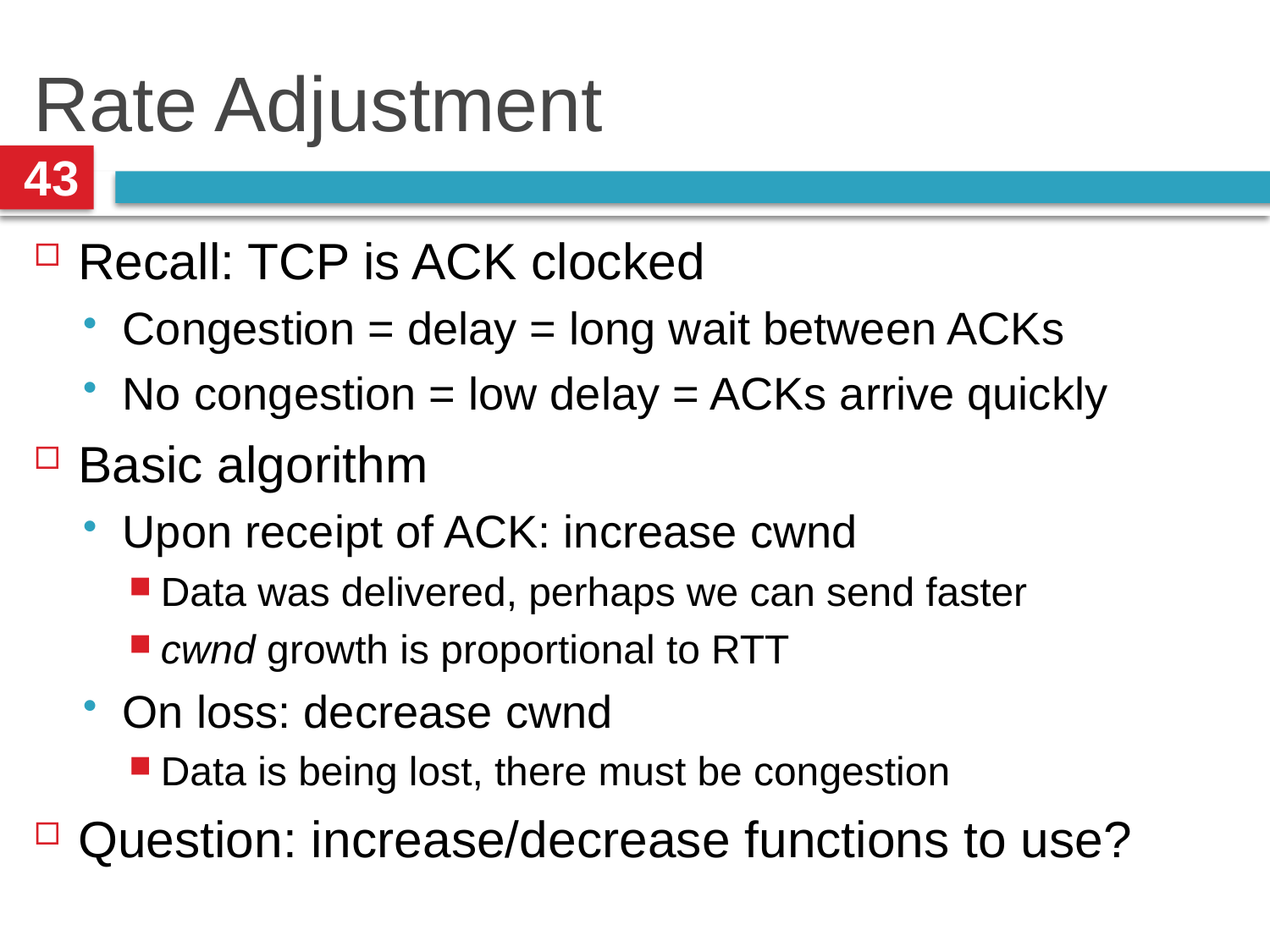

# Rate Adjustment
43
Recall: TCP is ACK clocked
Congestion = delay = long wait between ACKs
No congestion = low delay = ACKs arrive quickly
Basic algorithm
Upon receipt of ACK: increase cwnd
Data was delivered, perhaps we can send faster
cwnd growth is proportional to RTT
On loss: decrease cwnd
Data is being lost, there must be congestion
Question: increase/decrease functions to use?